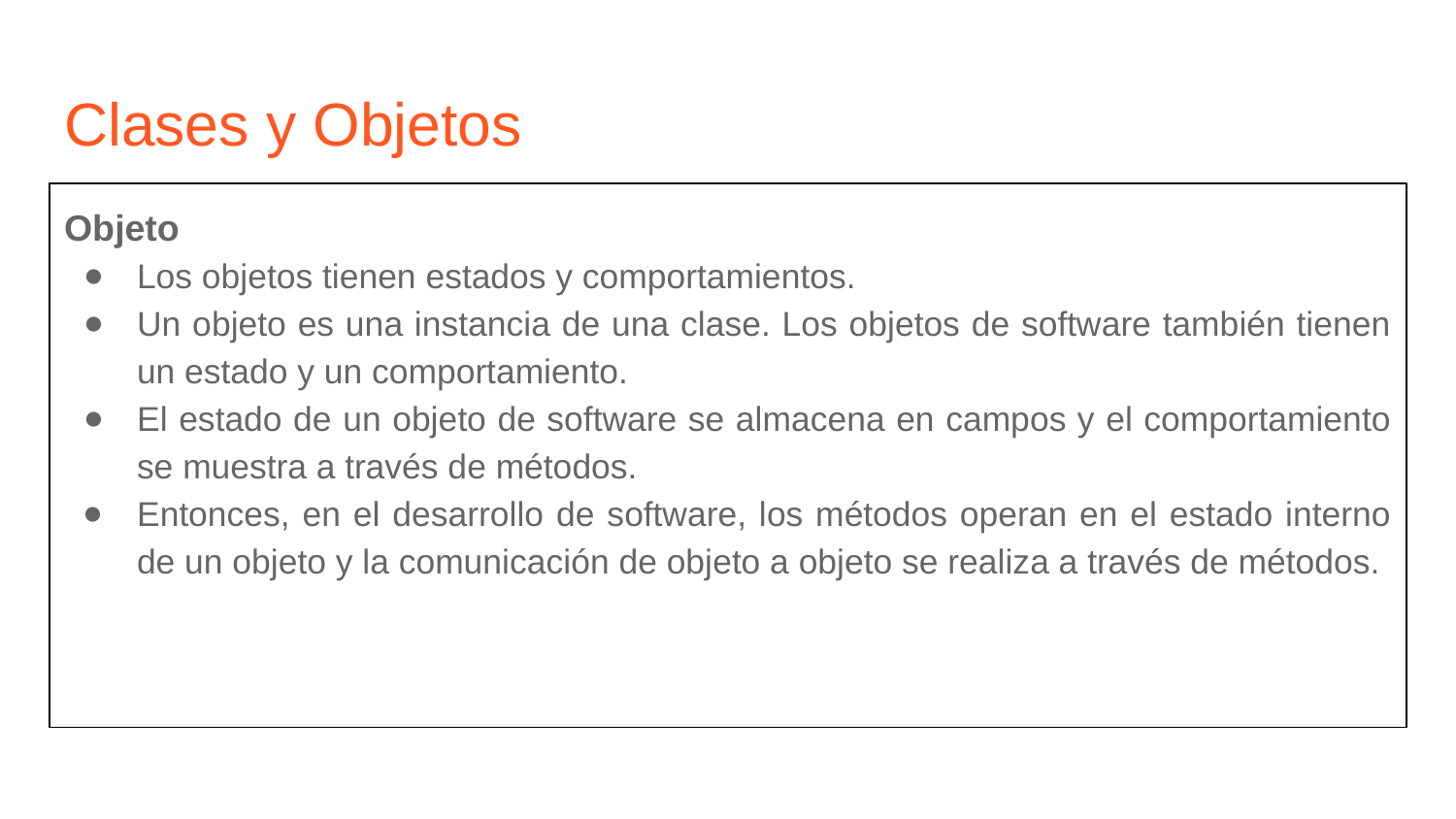

# Clases y Objetos
Objeto
Los objetos tienen estados y comportamientos.
Un objeto es una instancia de una clase. Los objetos de software también tienen un estado y un comportamiento.
El estado de un objeto de software se almacena en campos y el comportamiento se muestra a través de métodos.
Entonces, en el desarrollo de software, los métodos operan en el estado interno de un objeto y la comunicación de objeto a objeto se realiza a través de métodos.